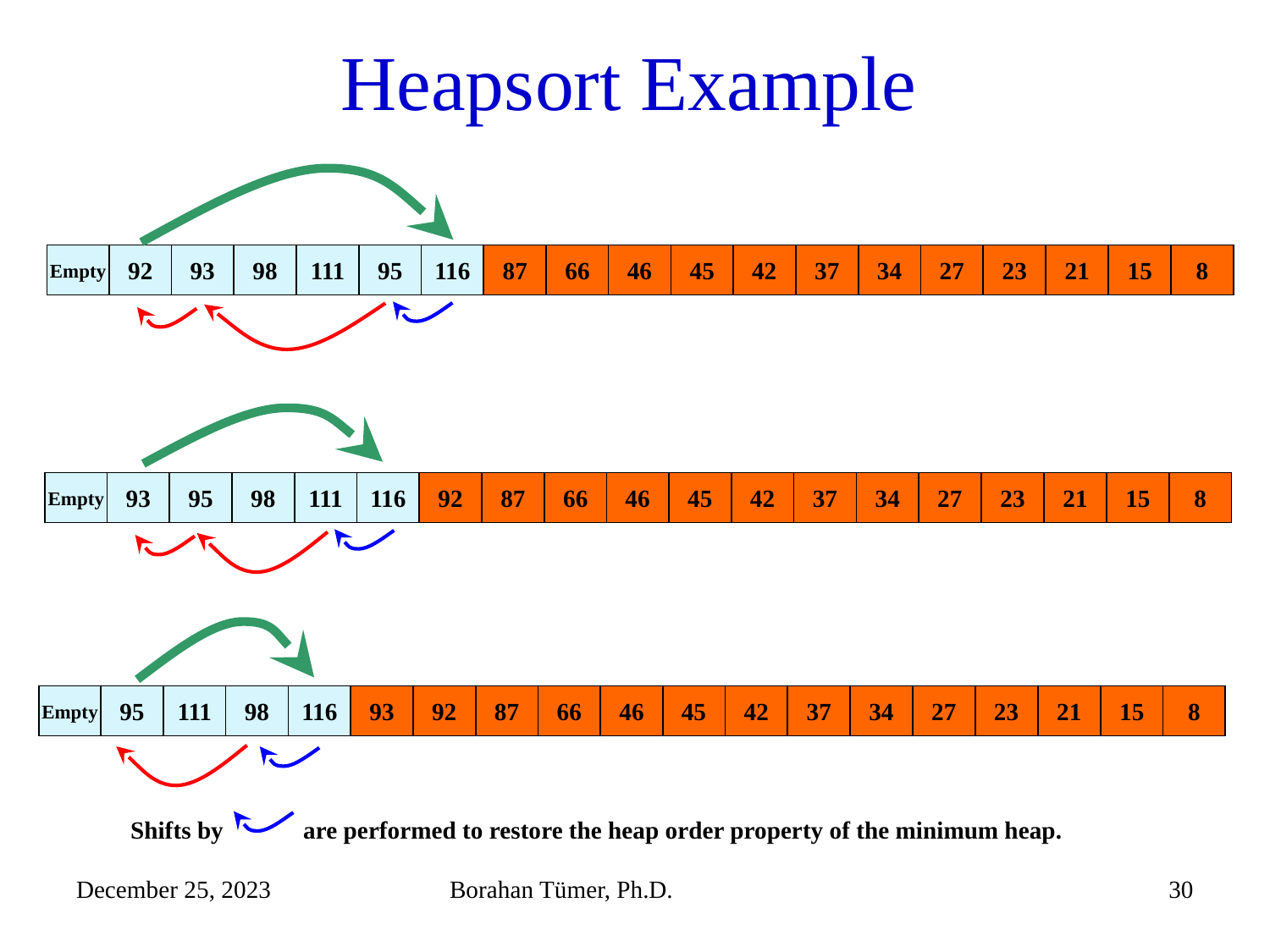

# Heapsort Example

Empty
92
111
95
93
98
116
87
66
46
37
34
45
42
27
23
21
15
8

Empty
93
111
116
95
98
92
87
66
46
37
34
45
42
27
23
21
15
8

Empty
95
116
93
111
98
92
87
66
46
37
34
45
42
27
23
21
15
8

Shifts by             are performed to restore the heap order property of the minimum heap.

December 25, 2023
Borahan Tümer, Ph.D.
30